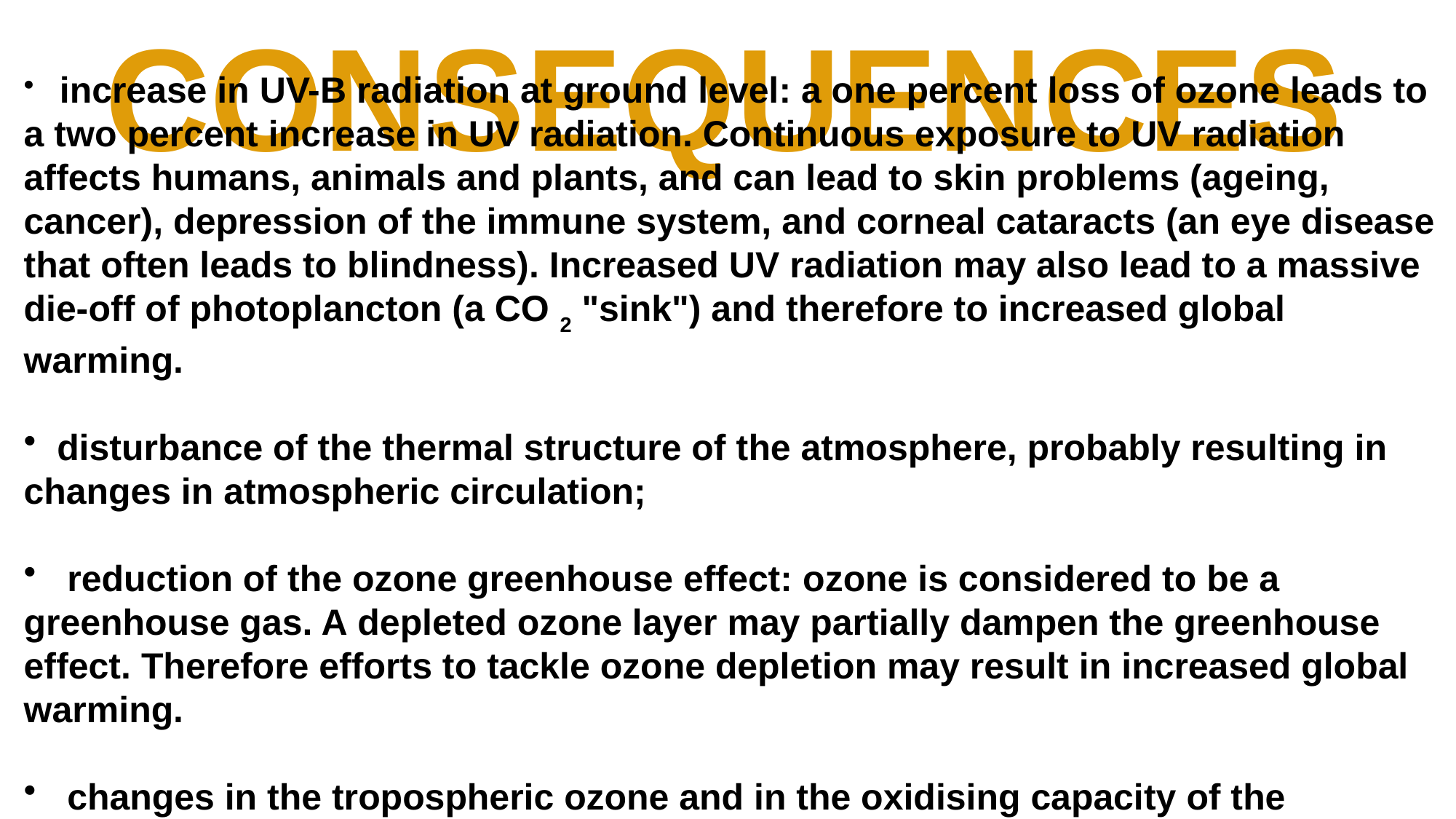

CONSEQUENCES
   increase in UV-B radiation at ground level: a one percent loss of ozone leads to a two percent increase in UV radiation. Continuous exposure to UV radiation affects humans, animals and plants, and can lead to skin problems (ageing, cancer), depression of the immune system, and corneal cataracts (an eye disease that often leads to blindness). Increased UV radiation may also lead to a massive die-off of photoplancton (a CO 2 "sink") and therefore to increased global warming.

  disturbance of the thermal structure of the atmosphere, probably resulting in changes in atmospheric circulation;

   reduction of the ozone greenhouse effect: ozone is considered to be a greenhouse gas. A depleted ozone layer may partially dampen the greenhouse effect. Therefore efforts to tackle ozone depletion may result in increased global warming.

   changes in the tropospheric ozone and in the oxidising capacity of the troposphere.